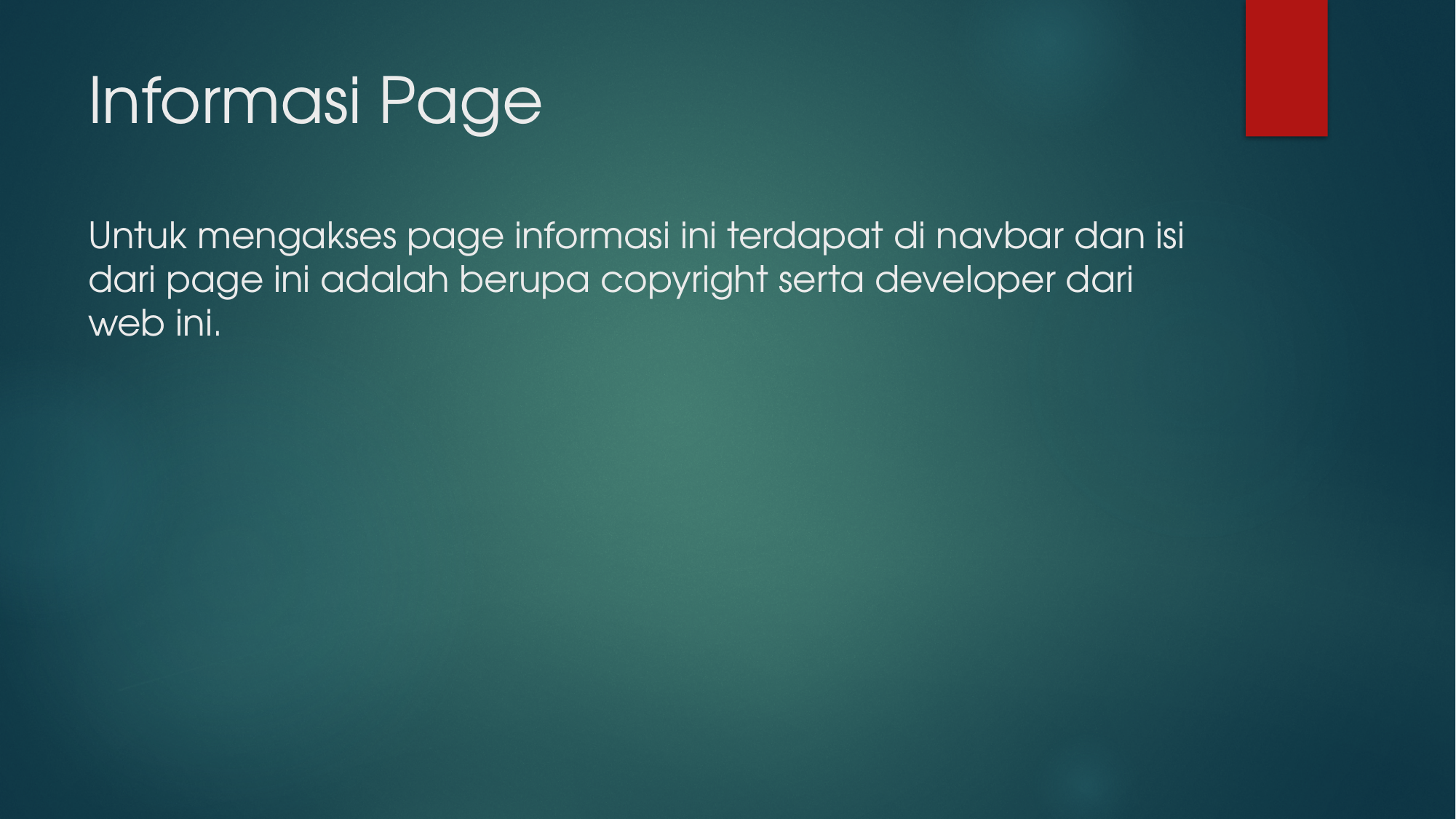

# Informasi Page Untuk mengakses page informasi ini terdapat di navbar dan isi dari page ini adalah berupa copyright serta developer dari web ini.